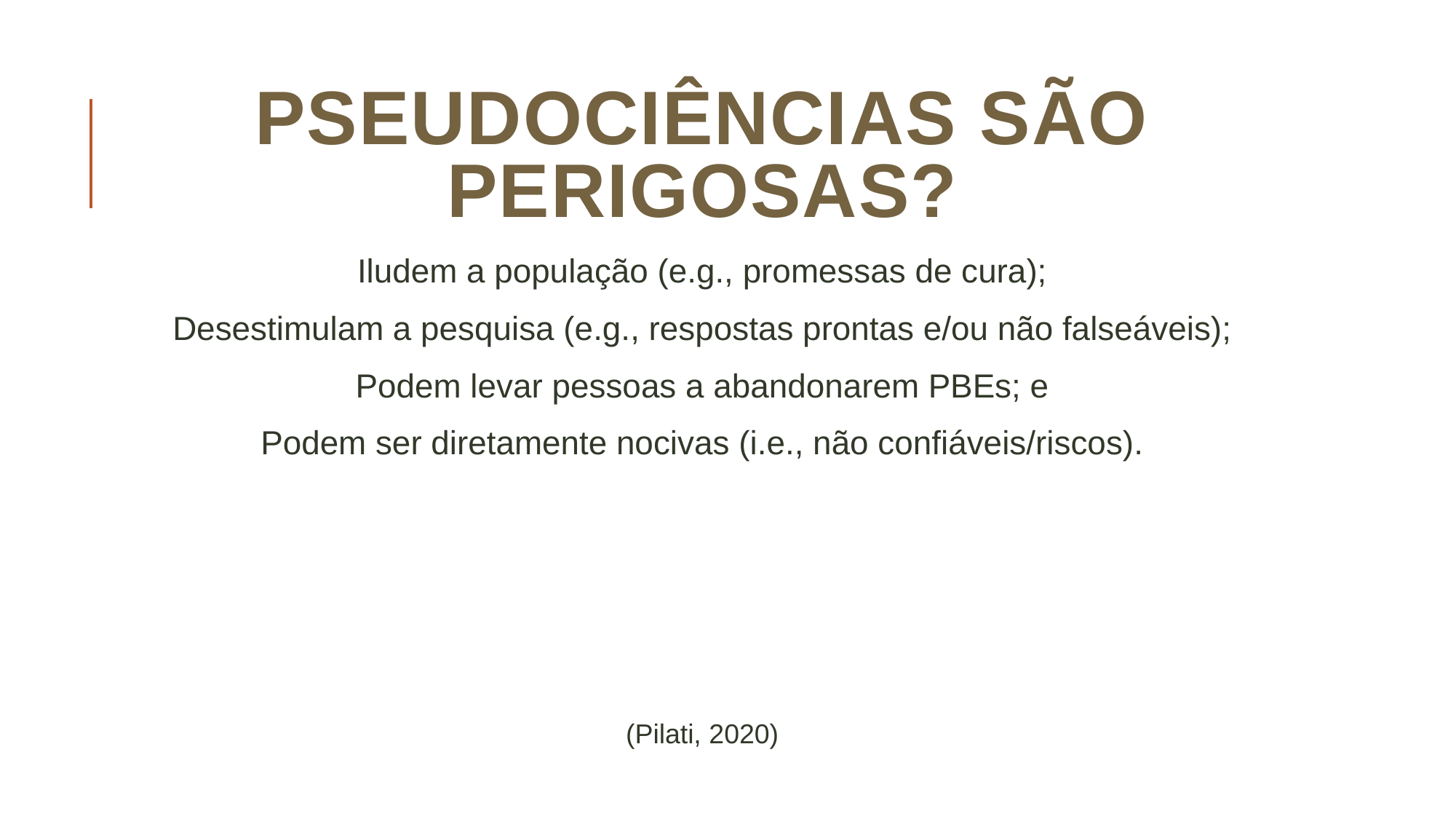

# PSEUDOCIÊNCIAS são perigosas?
Iludem a população (e.g., promessas de cura);
Desestimulam a pesquisa (e.g., respostas prontas e/ou não falseáveis);
Podem levar pessoas a abandonarem PBEs; e
Podem ser diretamente nocivas (i.e., não confiáveis/riscos).

(Pilati, 2020)